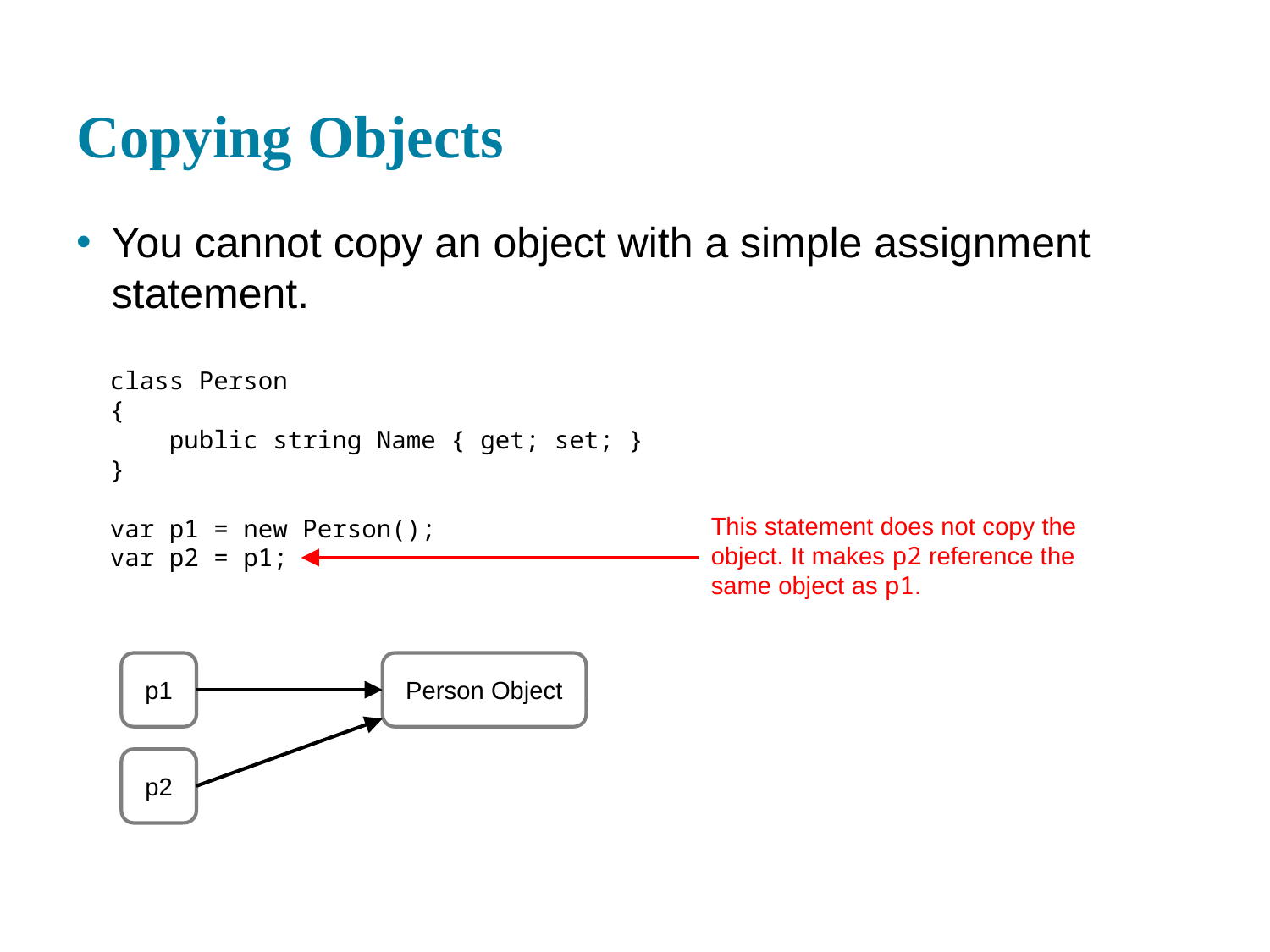

# Copying Objects
You cannot copy an object with a simple assignment statement.
class Person
{
    public string Name { get; set; }
}

var p1 = new Person();
var p2 = p1;
This statement does not copy the object. It makes p2 reference the same object as p1.
p1
Person Object
p2